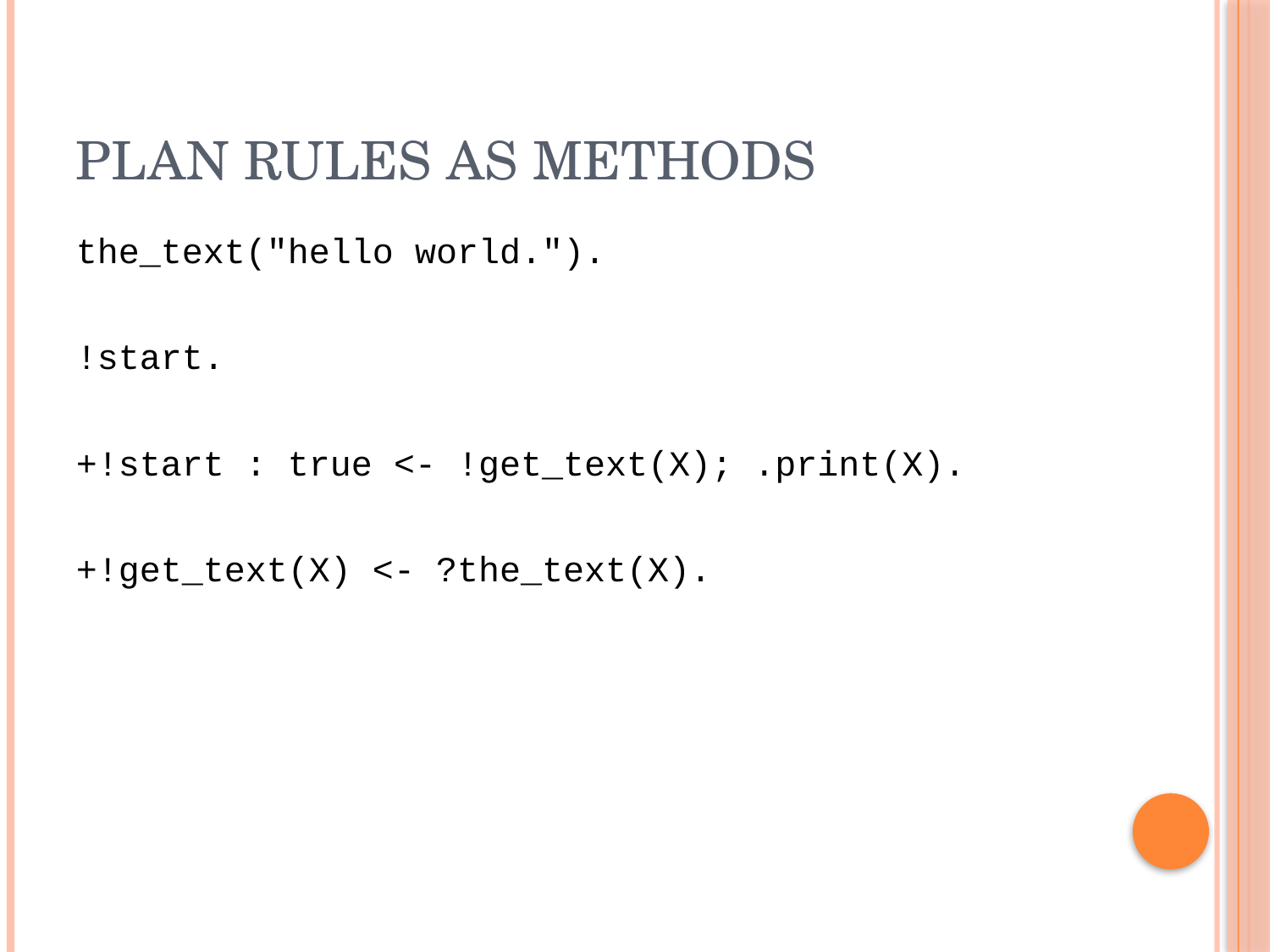

# Plan Rules as Methods
the_text("hello world.").

!start.

+!start : true <- !get_text(X); .print(X).

+!get_text(X) <- ?the_text(X).